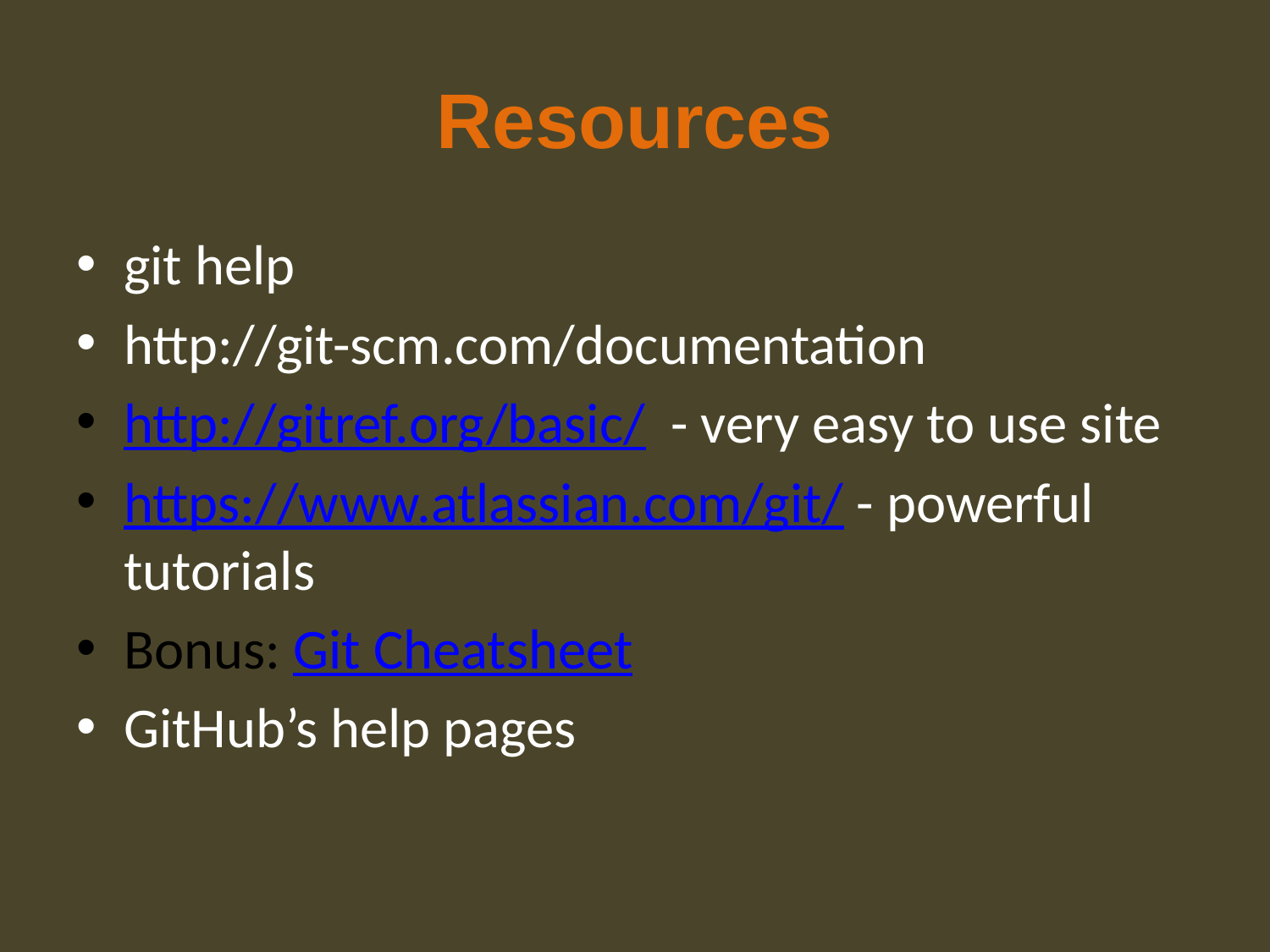

# Resources
git help
http://git-scm.com/documentation
http://gitref.org/basic/  - very easy to use site
https://www.atlassian.com/git/ - powerful tutorials
Bonus: Git Cheatsheet
GitHub’s help pages